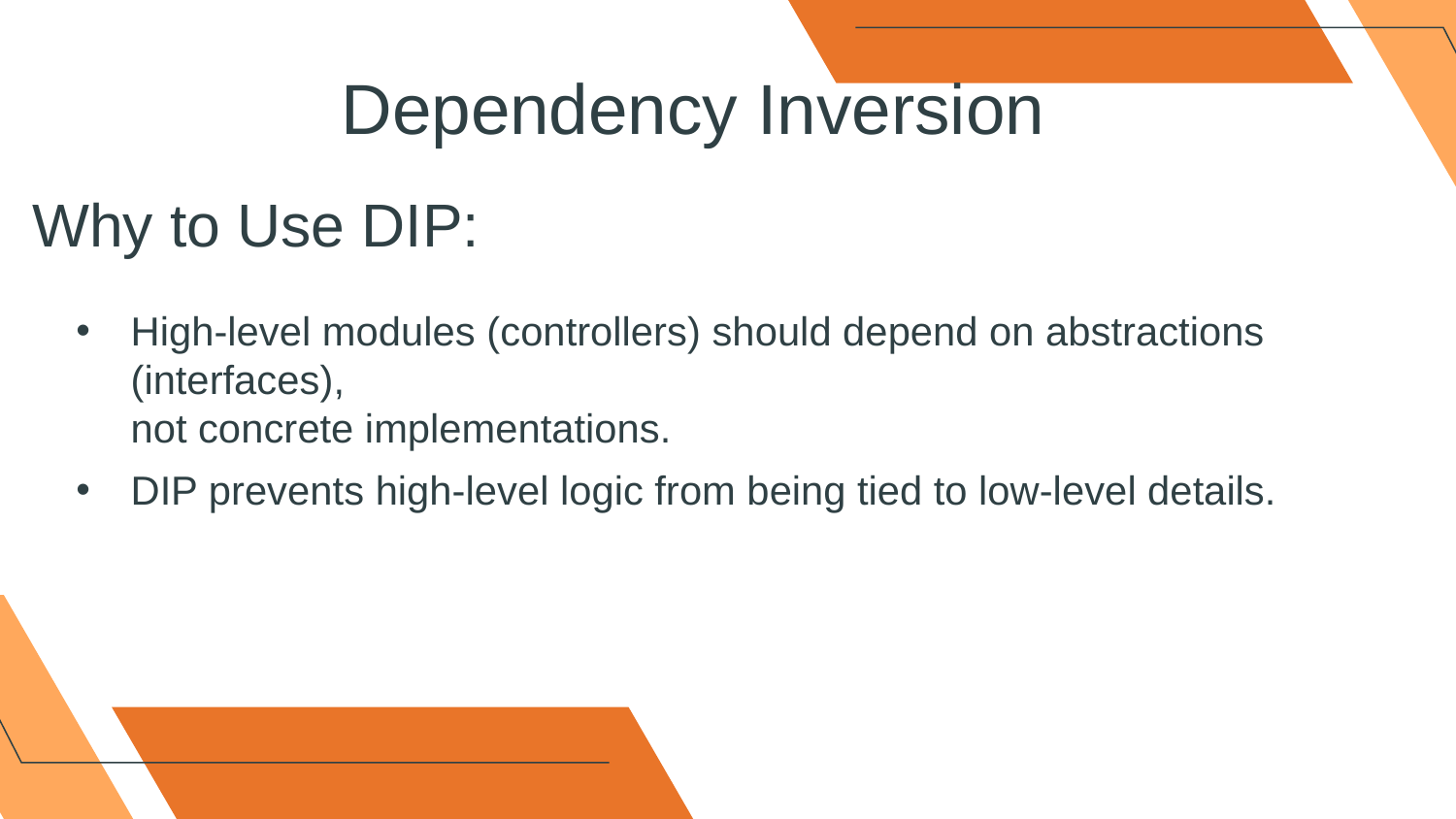

Dependency Inversion
Why to Use DIP:
High-level modules (controllers) should depend on abstractions (interfaces),
not concrete implementations.
DIP prevents high-level logic from being tied to low-level details.